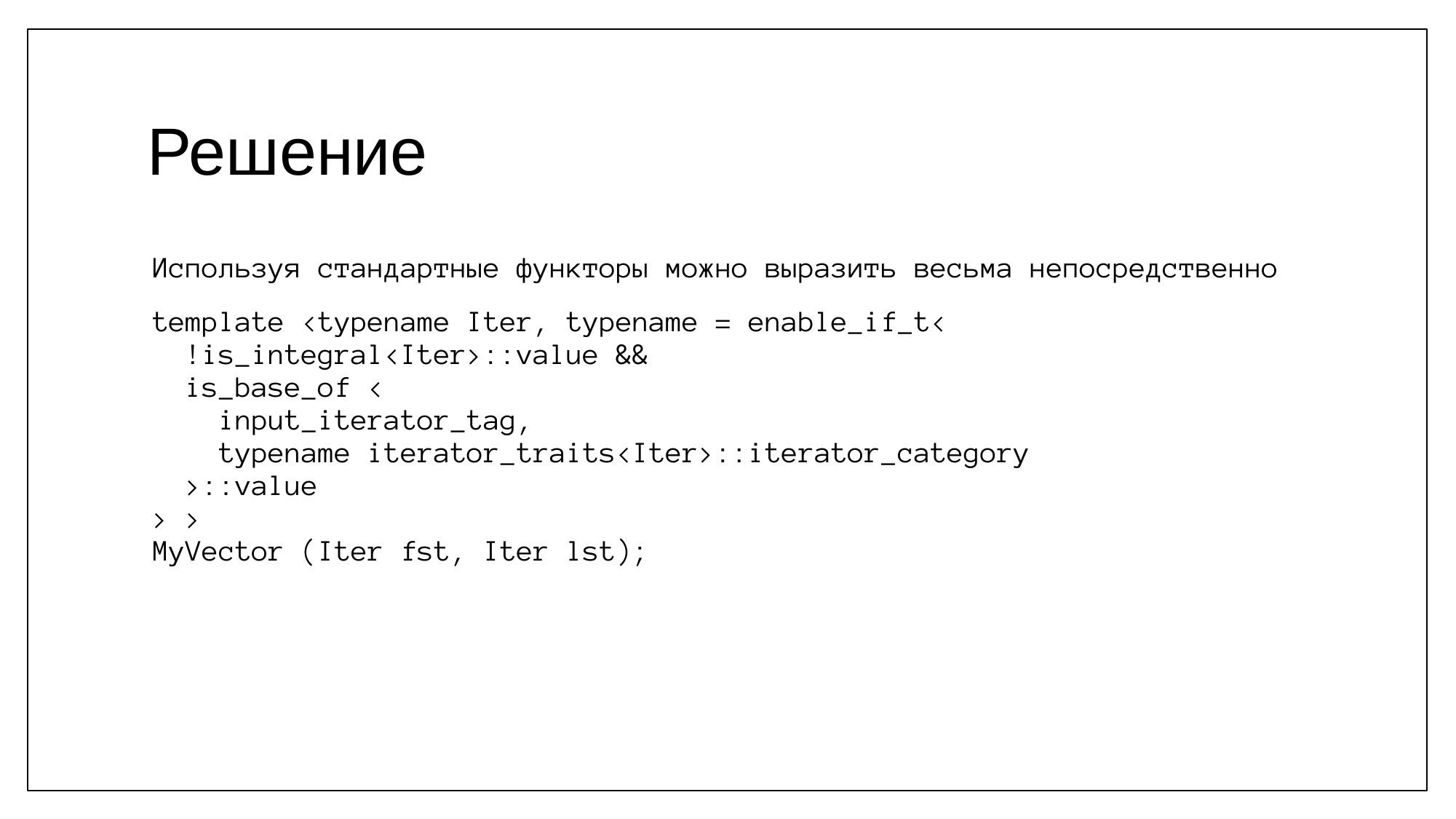

# Решение
Используя стандартные функторы можно выразить весьма непосредственно
template <typename Iter, typename = enable_if_t<
  !is_integral<Iter>::value &&
  is_base_of <
    input_iterator_tag,
    typename iterator_traits<Iter>::iterator_category
  >::value
> >
MyVector (Iter fst, Iter lst);